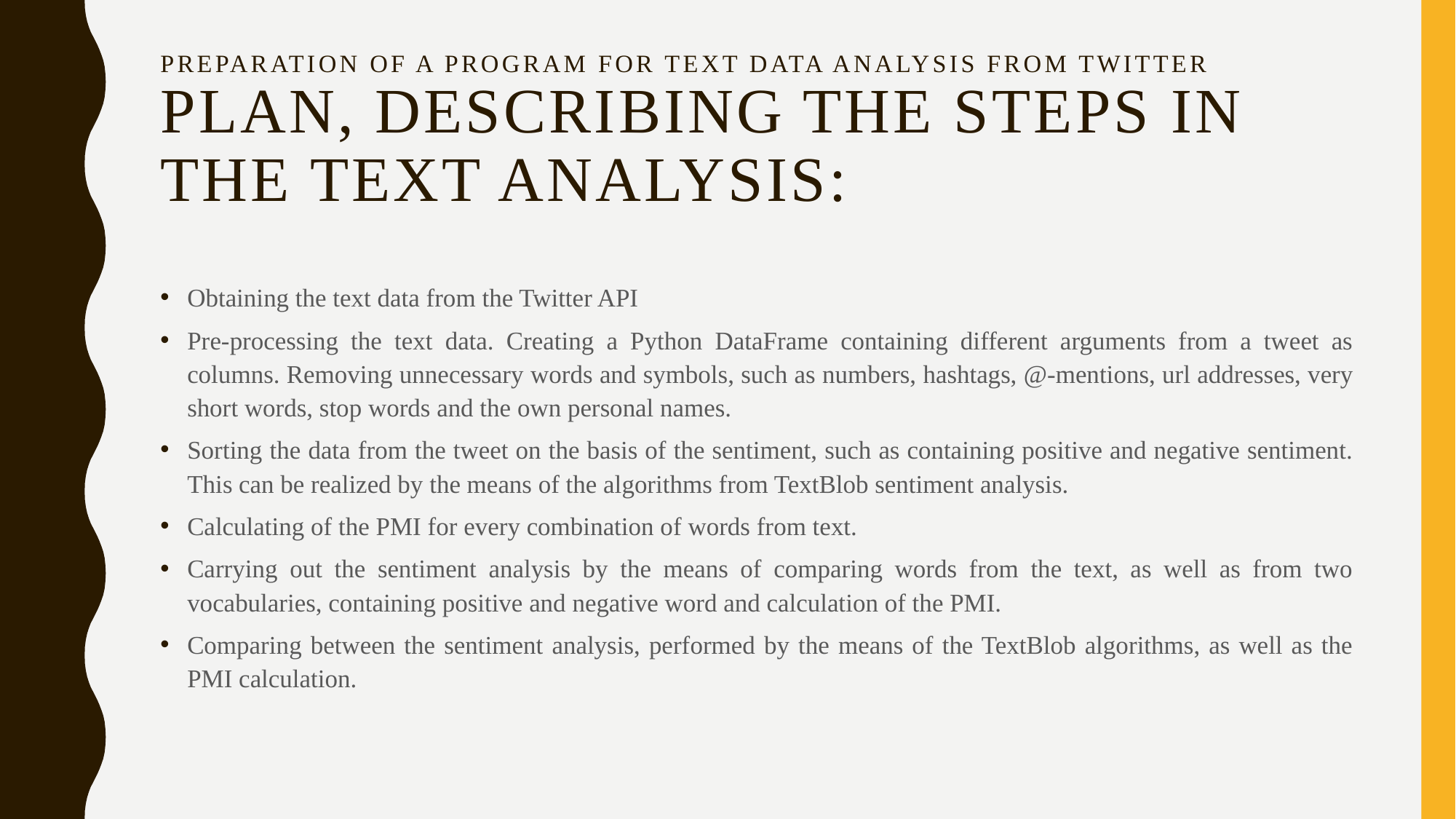

# Preparation of a program for text data analysis from Twitter Plan, describing the steps in the text analysis:
Obtaining the text data from the Twitter API
Pre-processing the text data. Creating a Python DataFrame containing different arguments from a tweet as columns. Removing unnecessary words and symbols, such as numbers, hashtags, @-mentions, url addresses, very short words, stop words and the own personal names.
Sorting the data from the tweet on the basis of the sentiment, such as containing positive and negative sentiment. This can be realized by the means of the algorithms from TextBlob sentiment analysis.
Calculating of the PMI for every combination of words from text.
Carrying out the sentiment analysis by the means of comparing words from the text, as well as from two vocabularies, containing positive and negative word and calculation of the PMI.
Comparing between the sentiment analysis, performed by the means of the TextBlob algorithms, as well as the PMI calculation.